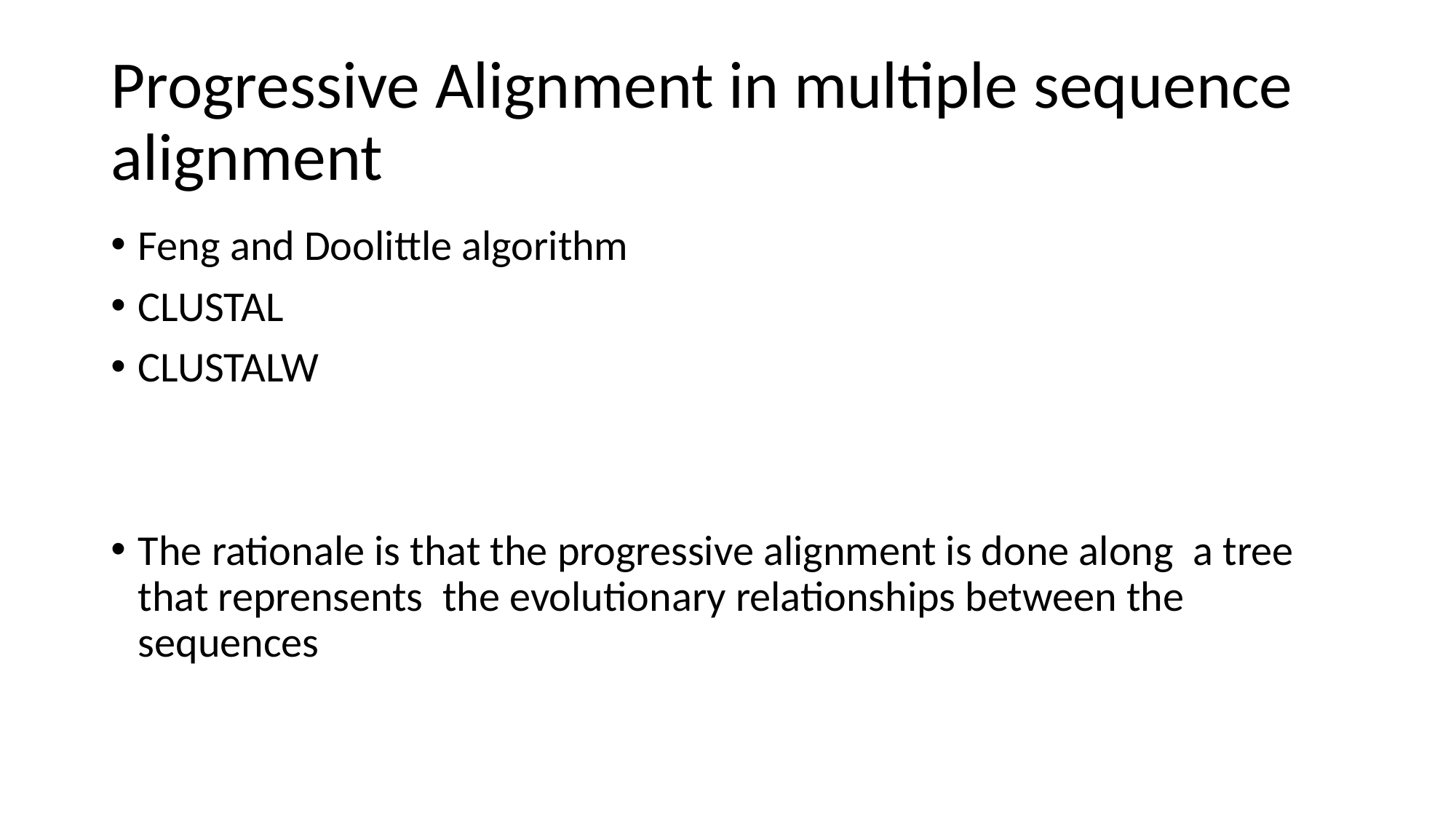

# Progressive Alignment in multiple sequence alignment
Feng and Doolittle algorithm
CLUSTAL
CLUSTALW

The rationale is that the progressive alignment is done along  a tree that reprensents  the evolutionary relationships between the sequences